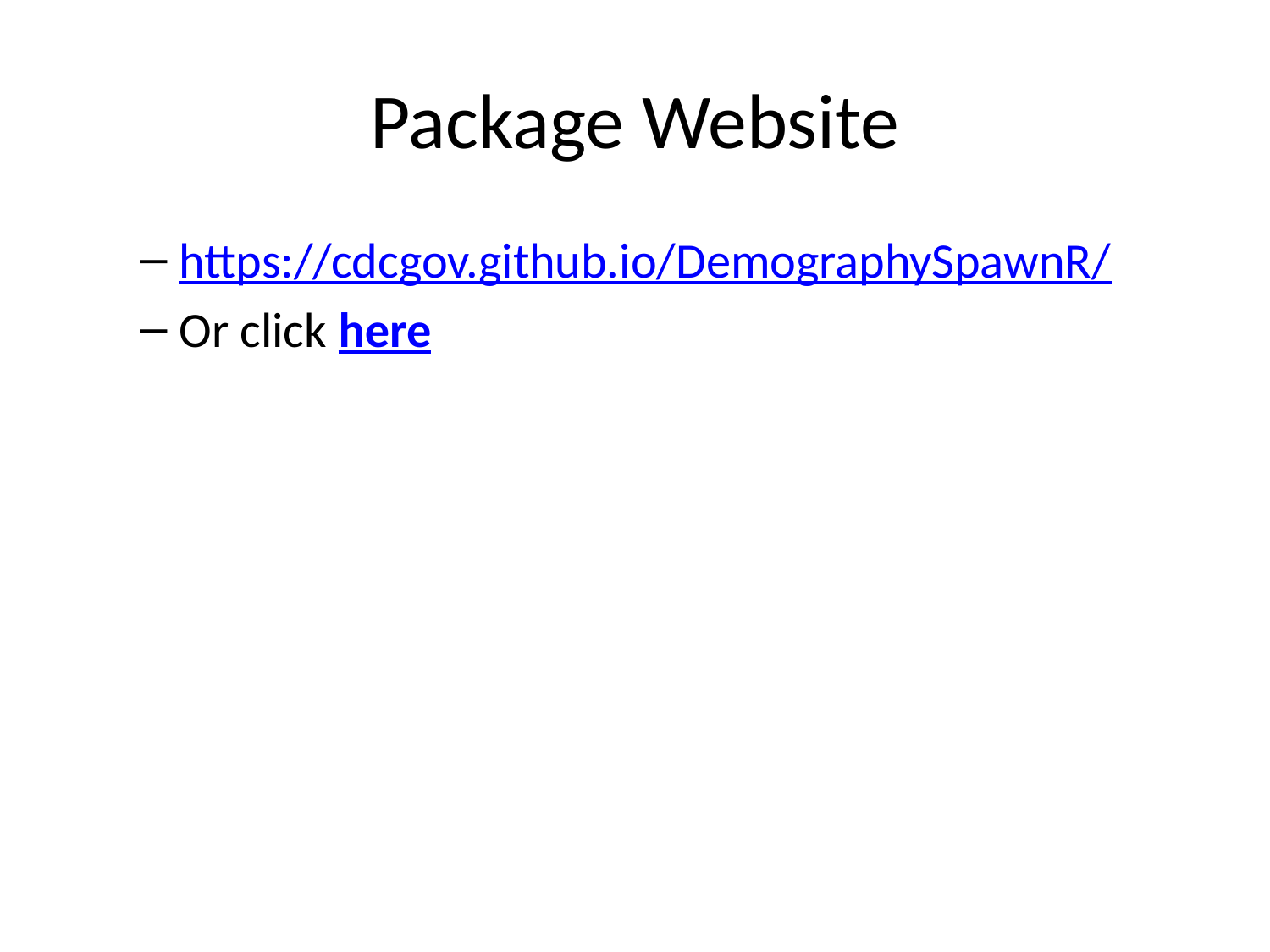

# Package Website
https://cdcgov.github.io/DemographySpawnR/
Or click here